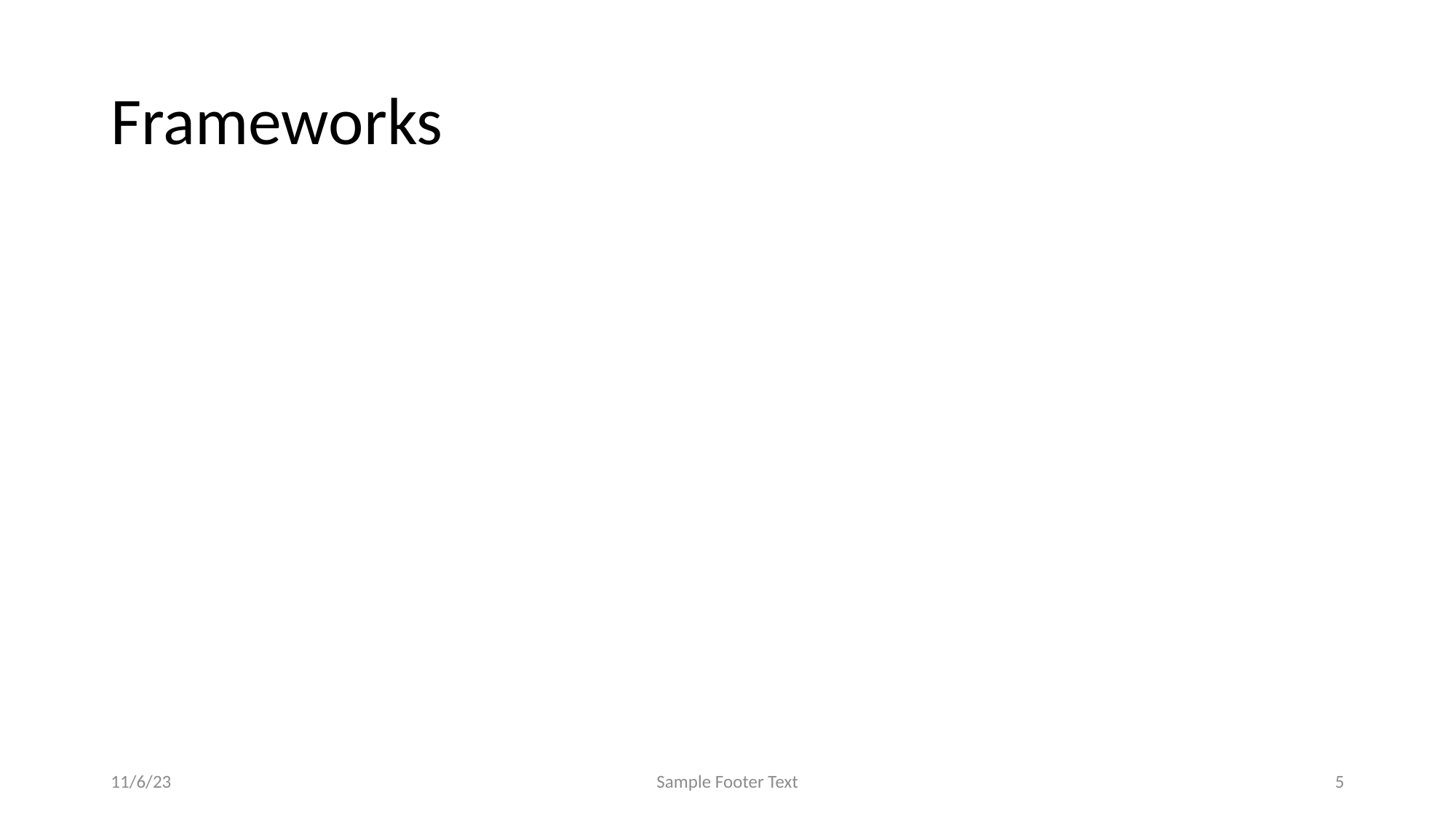

# Frameworks

11/6/23
Sample Footer Text
5